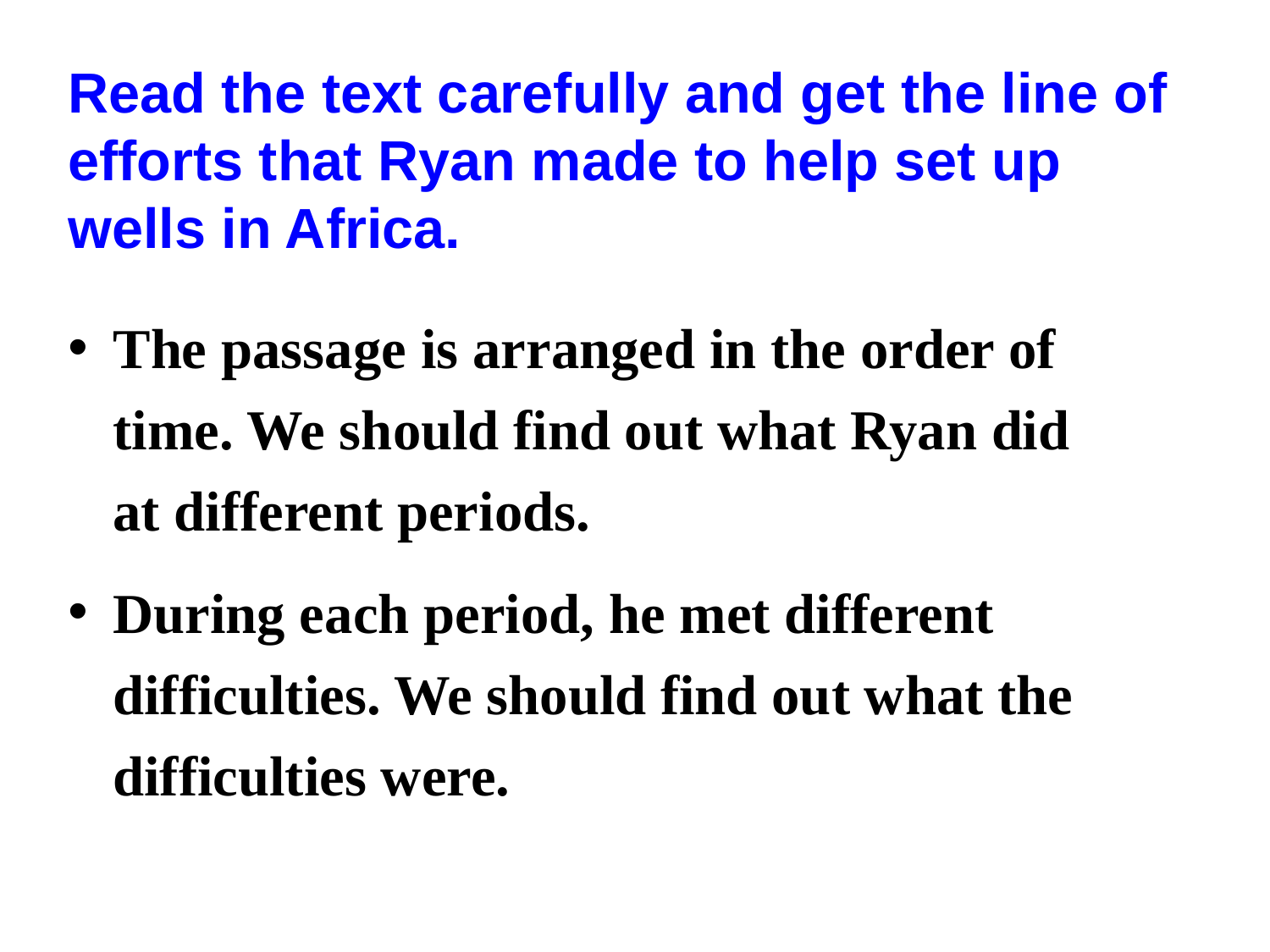

Read the text carefully and get the line of efforts that Ryan made to help set up wells in Africa.
The passage is arranged in the order of time. We should find out what Ryan did at different periods.
During each period, he met different difficulties. We should find out what the difficulties were.